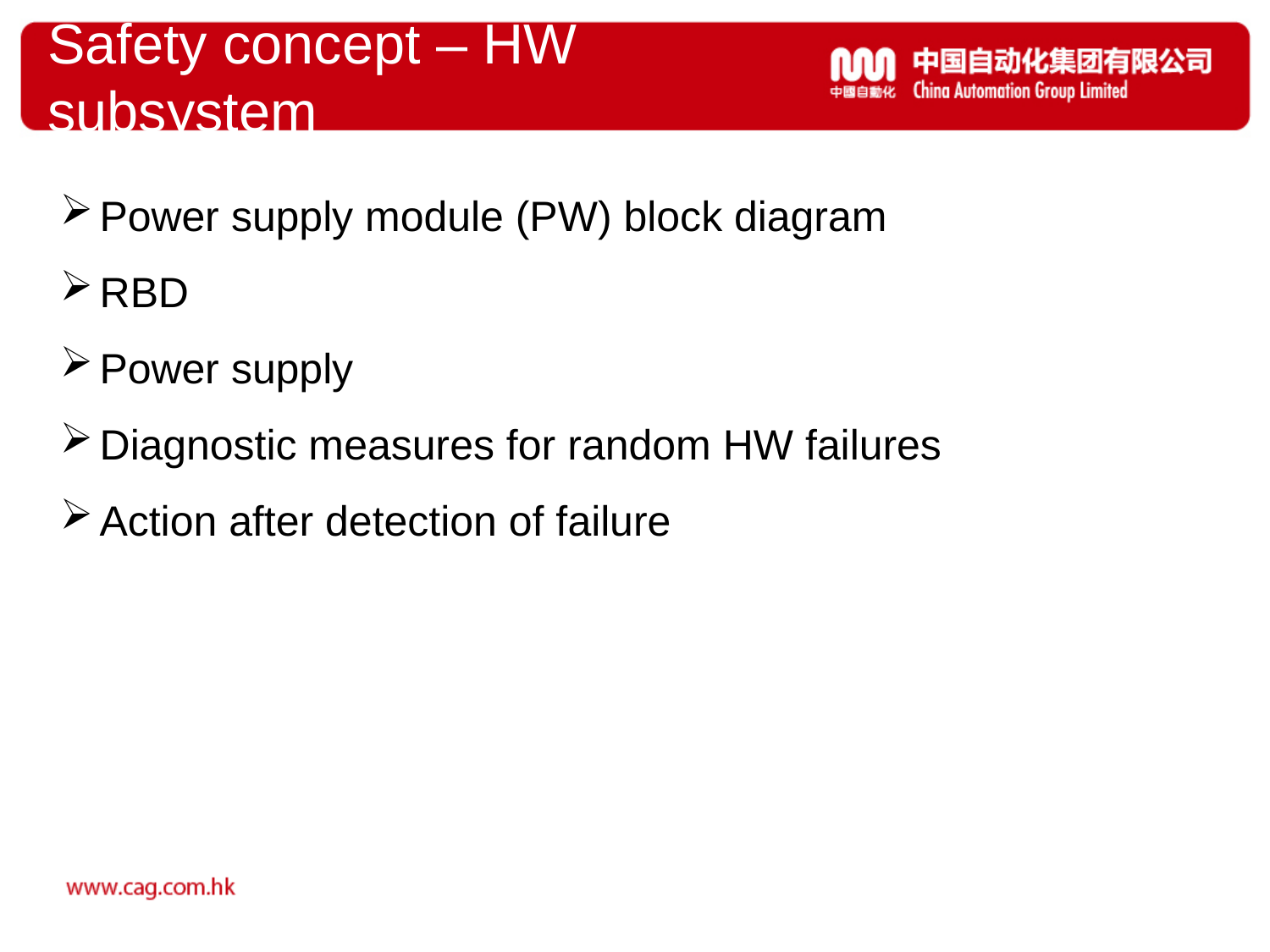

# Safety concept – HW subsystem

Power supply module (PW) block diagram
RBD
Power supply
Diagnostic measures for random HW failures
Action after detection of failure